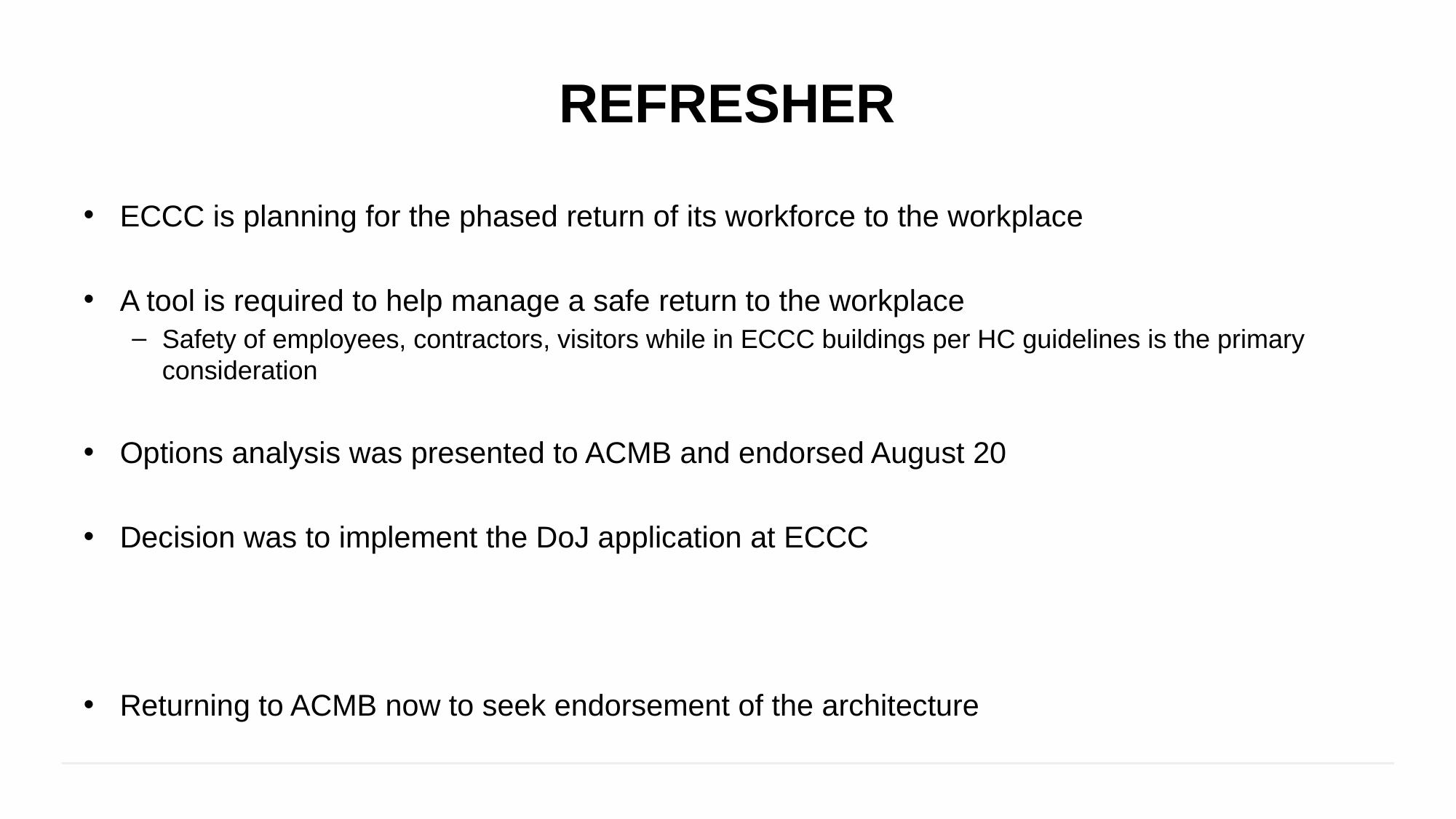

# refresher
ECCC is planning for the phased return of its workforce to the workplace

A tool is required to help manage a safe return to the workplace
Safety of employees, contractors, visitors while in ECCC buildings per HC guidelines is the primary consideration

Options analysis was presented to ACMB and endorsed August 20

Decision was to implement the DoJ application at ECCC

Returning to ACMB now to seek endorsement of the architecture